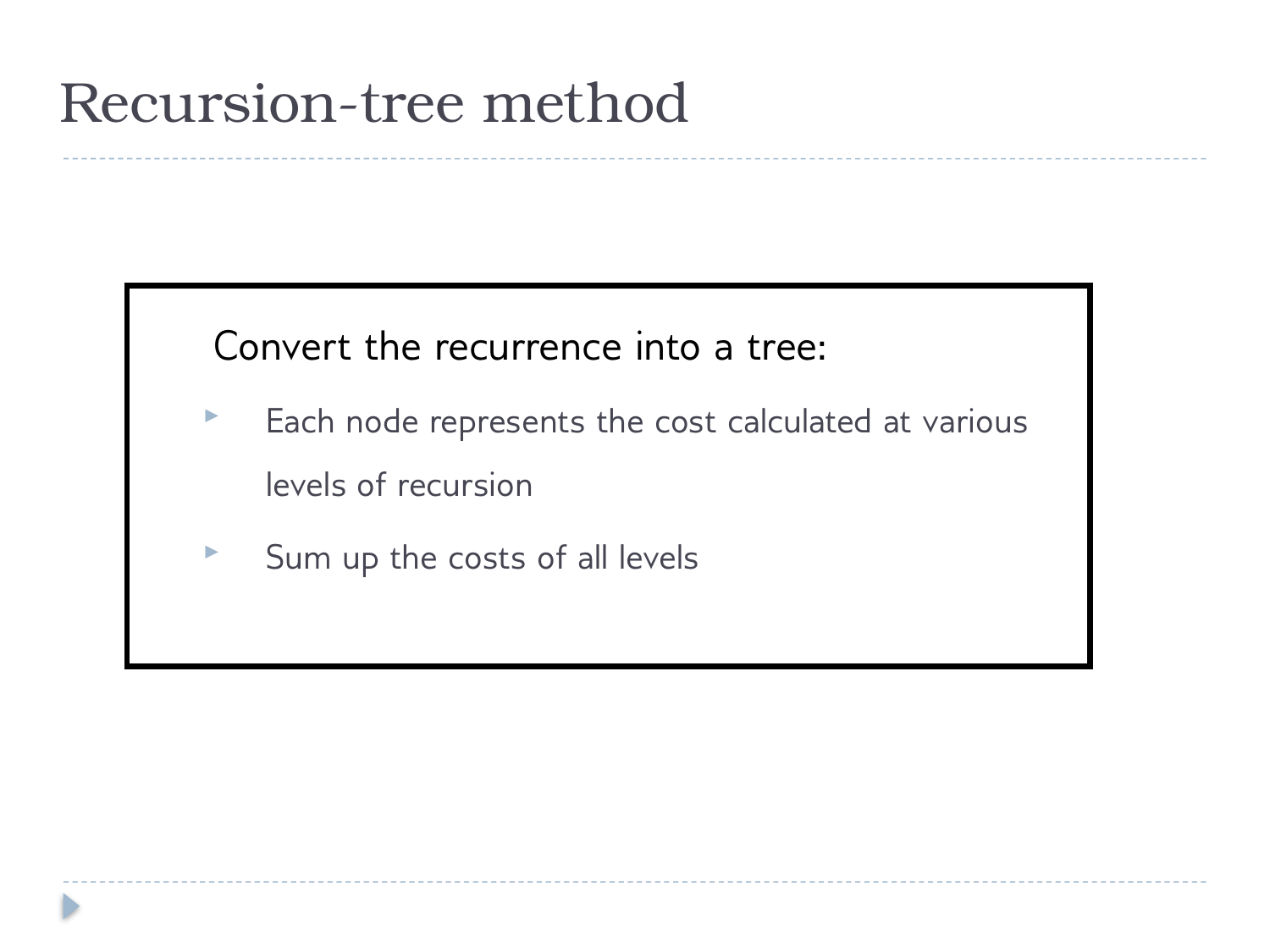

# Recursion-tree method
	Convert the recurrence into a tree:
Each node represents the cost calculated at various levels of recursion
Sum up the costs of all levels